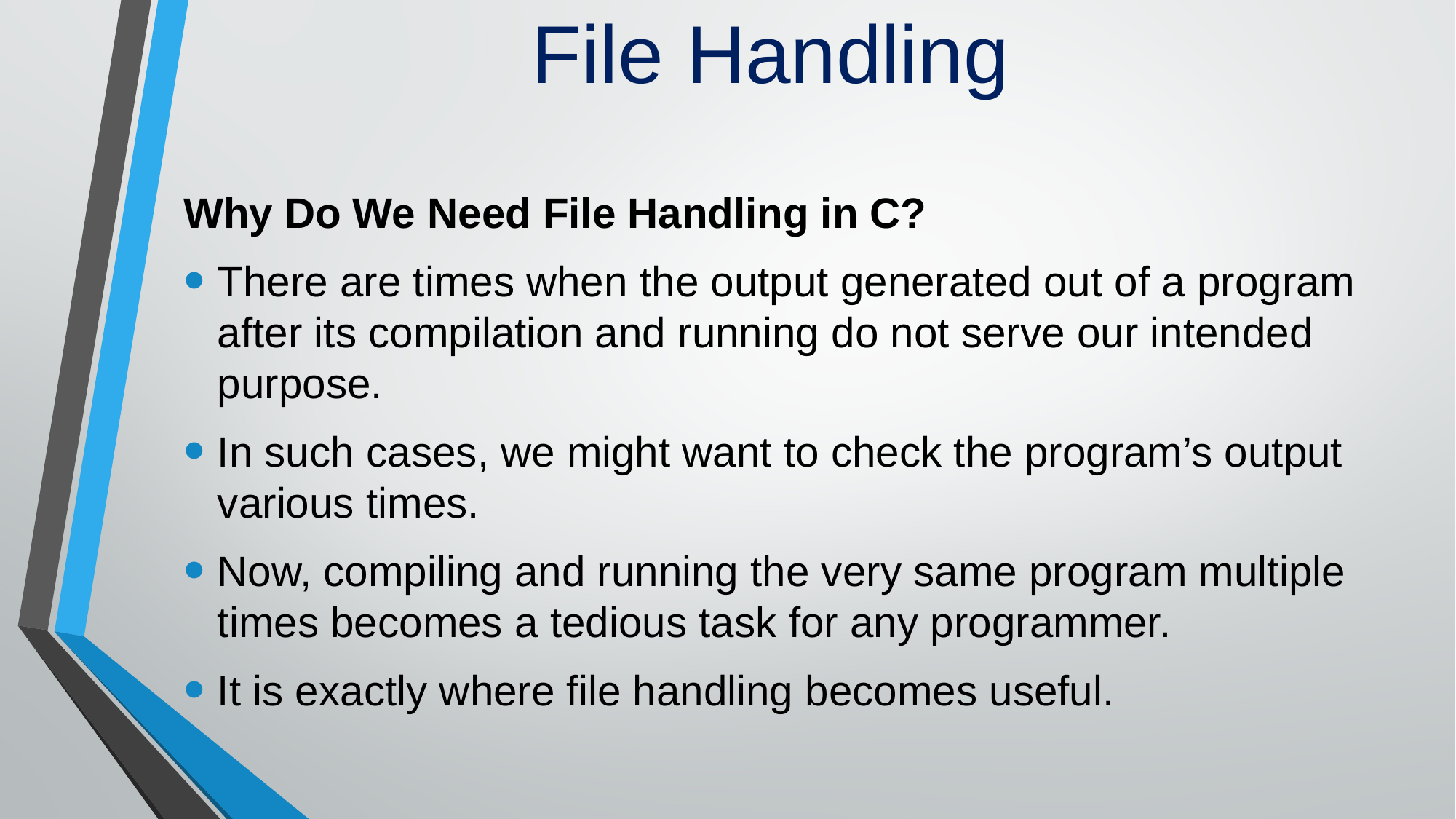

# File Handling
Why Do We Need File Handling in C?
There are times when the output generated out of a program after its compilation and running do not serve our intended purpose.
In such cases, we might want to check the program’s output various times.
Now, compiling and running the very same program multiple times becomes a tedious task for any programmer.
It is exactly where file handling becomes useful.